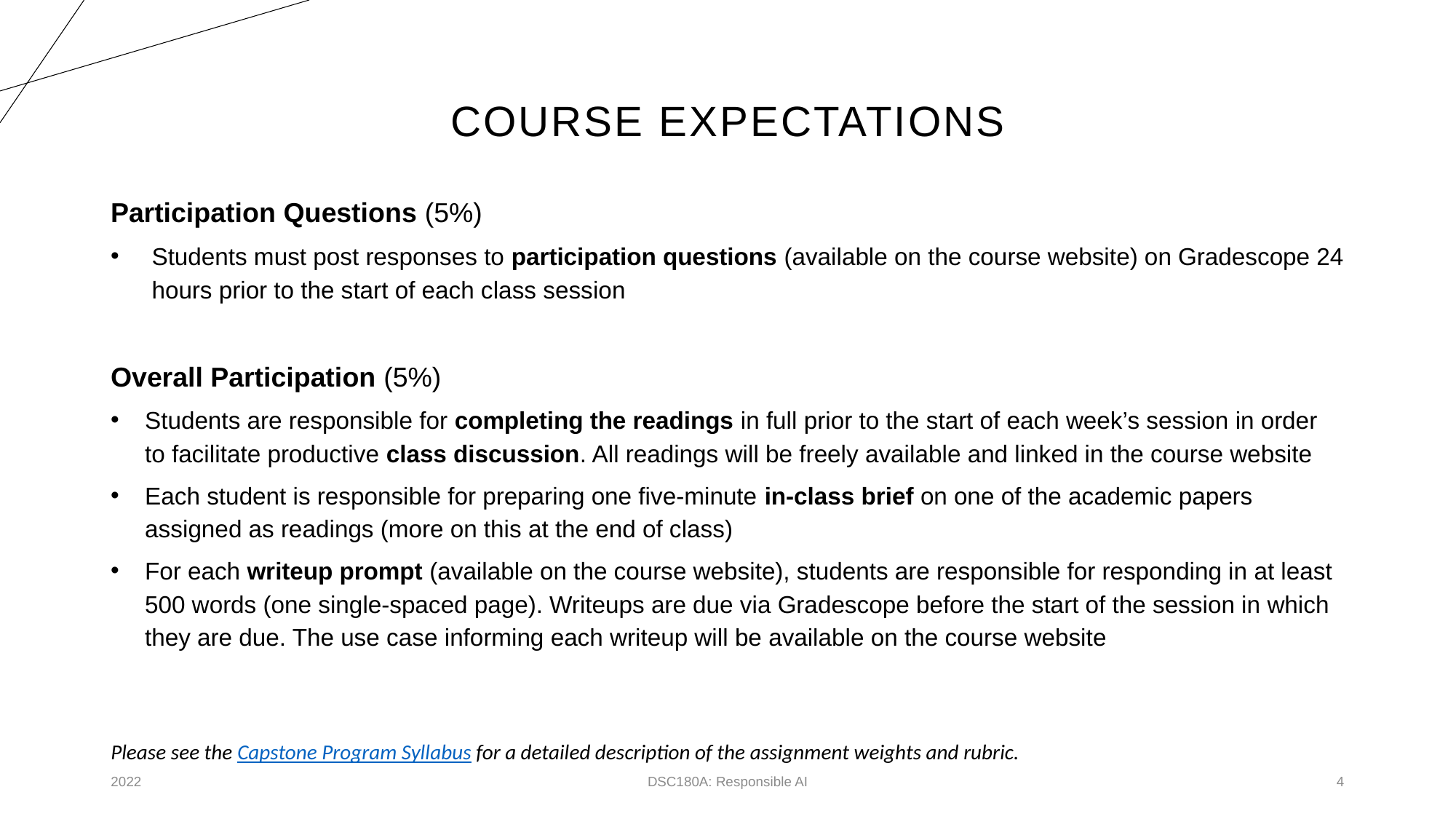

# Course expectations
Participation Questions (5%)
Students must post responses to participation questions (available on the course website) on Gradescope 24 hours prior to the start of each class session

Overall Participation (5%)
Students are responsible for completing the readings in full prior to the start of each week’s session in order to facilitate productive class discussion. All readings will be freely available and linked in the course website
Each student is responsible for preparing one five-minute in-class brief on one of the academic papers assigned as readings (more on this at the end of class)
For each writeup prompt (available on the course website), students are responsible for responding in at least 500 words (one single-spaced page). Writeups are due via Gradescope before the start of the session in which they are due. The use case informing each writeup will be available on the course website
Please see the Capstone Program Syllabus for a detailed description of the assignment weights and rubric.
2022
DSC180A: Responsible AI
4